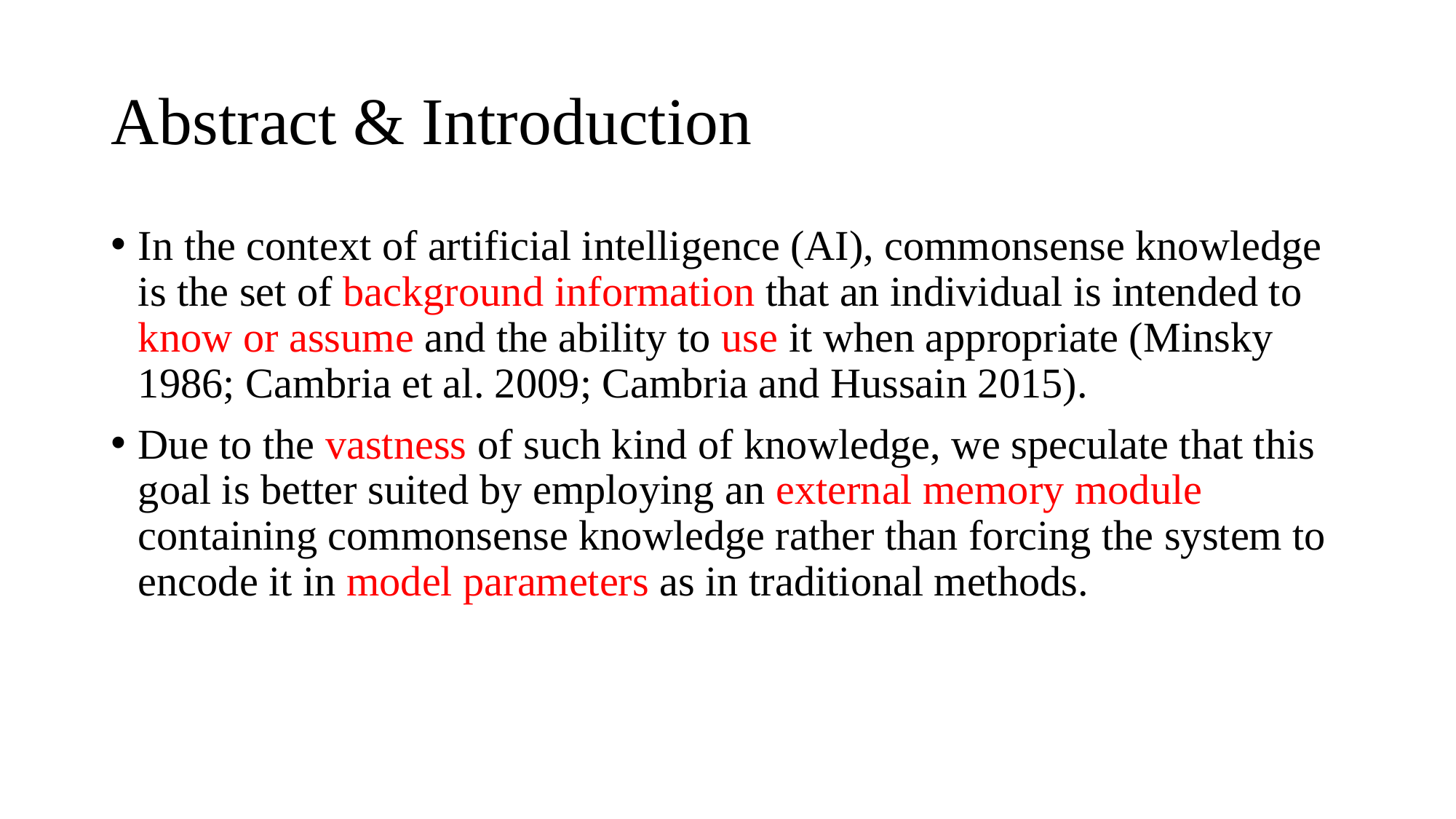

# Abstract & Introduction
In the context of artificial intelligence (AI), commonsense knowledge is the set of background information that an individual is intended to know or assume and the ability to use it when appropriate (Minsky 1986; Cambria et al. 2009; Cambria and Hussain 2015).
Due to the vastness of such kind of knowledge, we speculate that this goal is better suited by employing an external memory module containing commonsense knowledge rather than forcing the system to encode it in model parameters as in traditional methods.